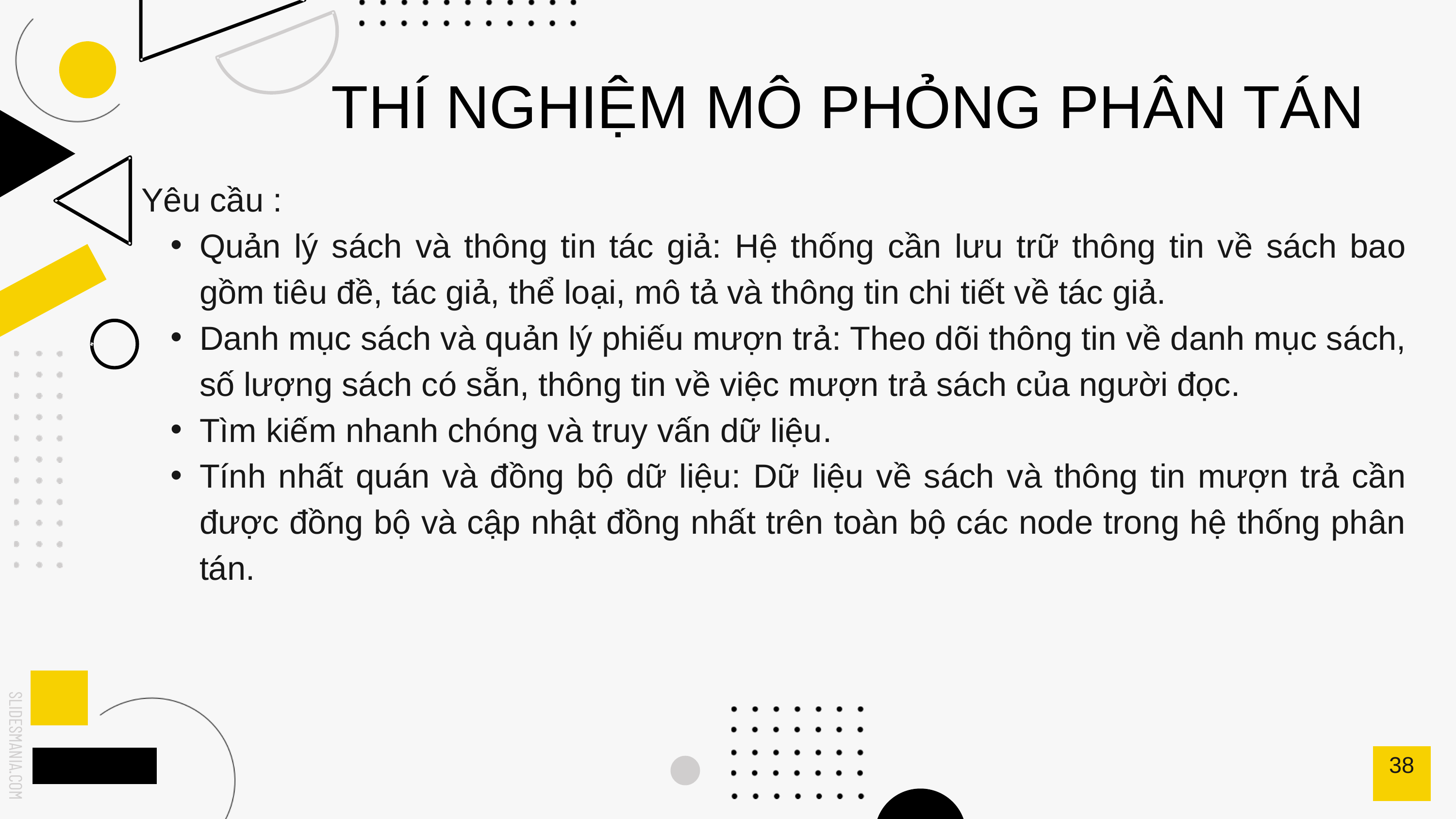

THÍ NGHIỆM MÔ PHỎNG PHÂN TÁN

Yêu cầu :
Quản lý sách và thông tin tác giả: Hệ thống cần lưu trữ thông tin về sách bao gồm tiêu đề, tác giả, thể loại, mô tả và thông tin chi tiết về tác giả.
Danh mục sách và quản lý phiếu mượn trả: Theo dõi thông tin về danh mục sách, số lượng sách có sẵn, thông tin về việc mượn trả sách của người đọc.
Tìm kiếm nhanh chóng và truy vấn dữ liệu.
Tính nhất quán và đồng bộ dữ liệu: Dữ liệu về sách và thông tin mượn trả cần được đồng bộ và cập nhật đồng nhất trên toàn bộ các node trong hệ thống phân tán.

38

SLIDESMANIA.COM